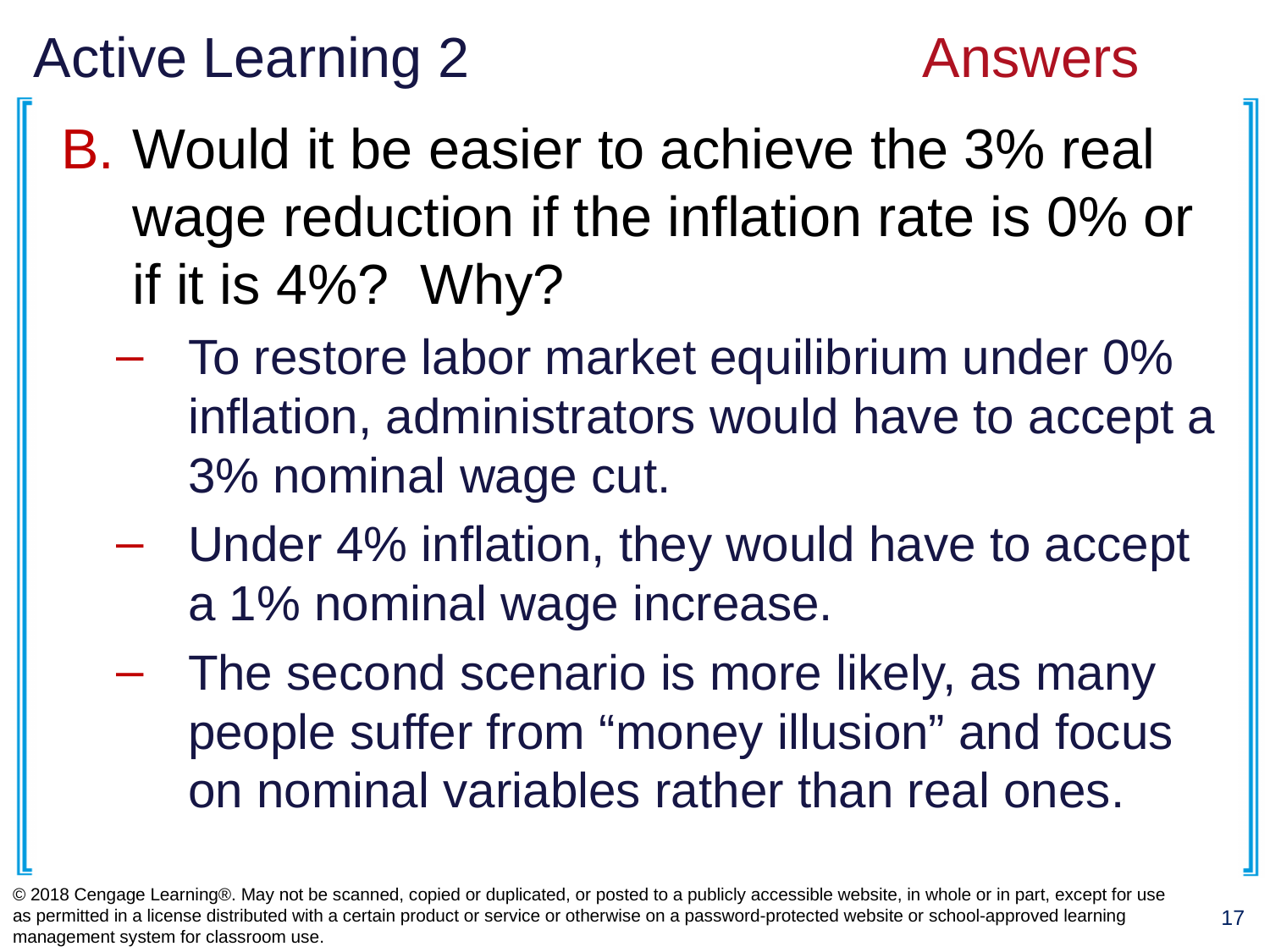

# Active Learning 2				Answers
Would it be easier to achieve the 3% real wage reduction if the inflation rate is 0% or if it is 4%?  Why?
To restore labor market equilibrium under 0% inflation, administrators would have to accept a 3% nominal wage cut.
Under 4% inflation, they would have to accept a 1% nominal wage increase.
The second scenario is more likely, as many people suffer from “money illusion” and focus on nominal variables rather than real ones.
© 2018 Cengage Learning®. May not be scanned, copied or duplicated, or posted to a publicly accessible website, in whole or in part, except for use as permitted in a license distributed with a certain product or service or otherwise on a password-protected website or school-approved learning management system for classroom use.
17